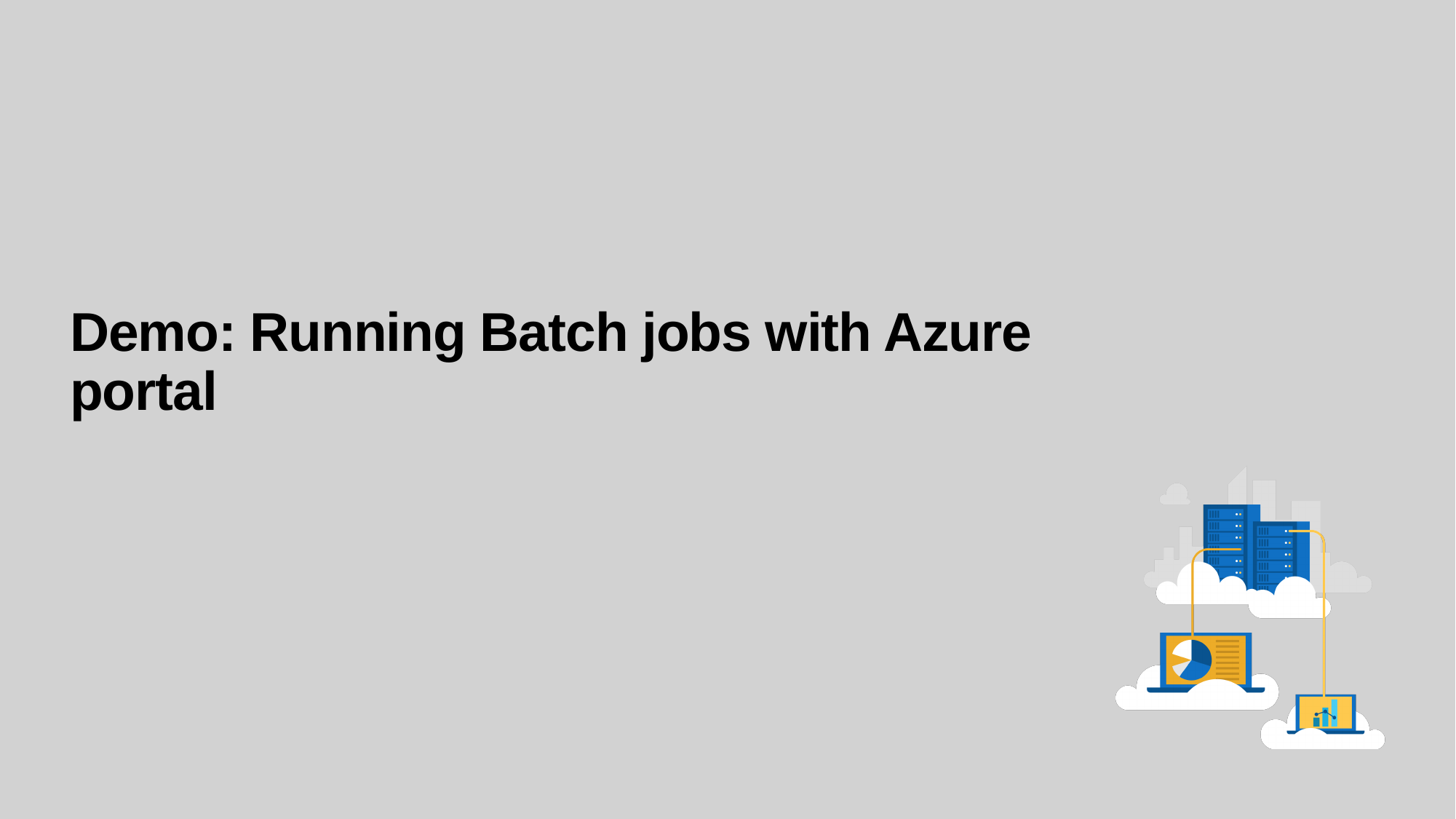

# Demo: Running Batch jobs with Azure portal